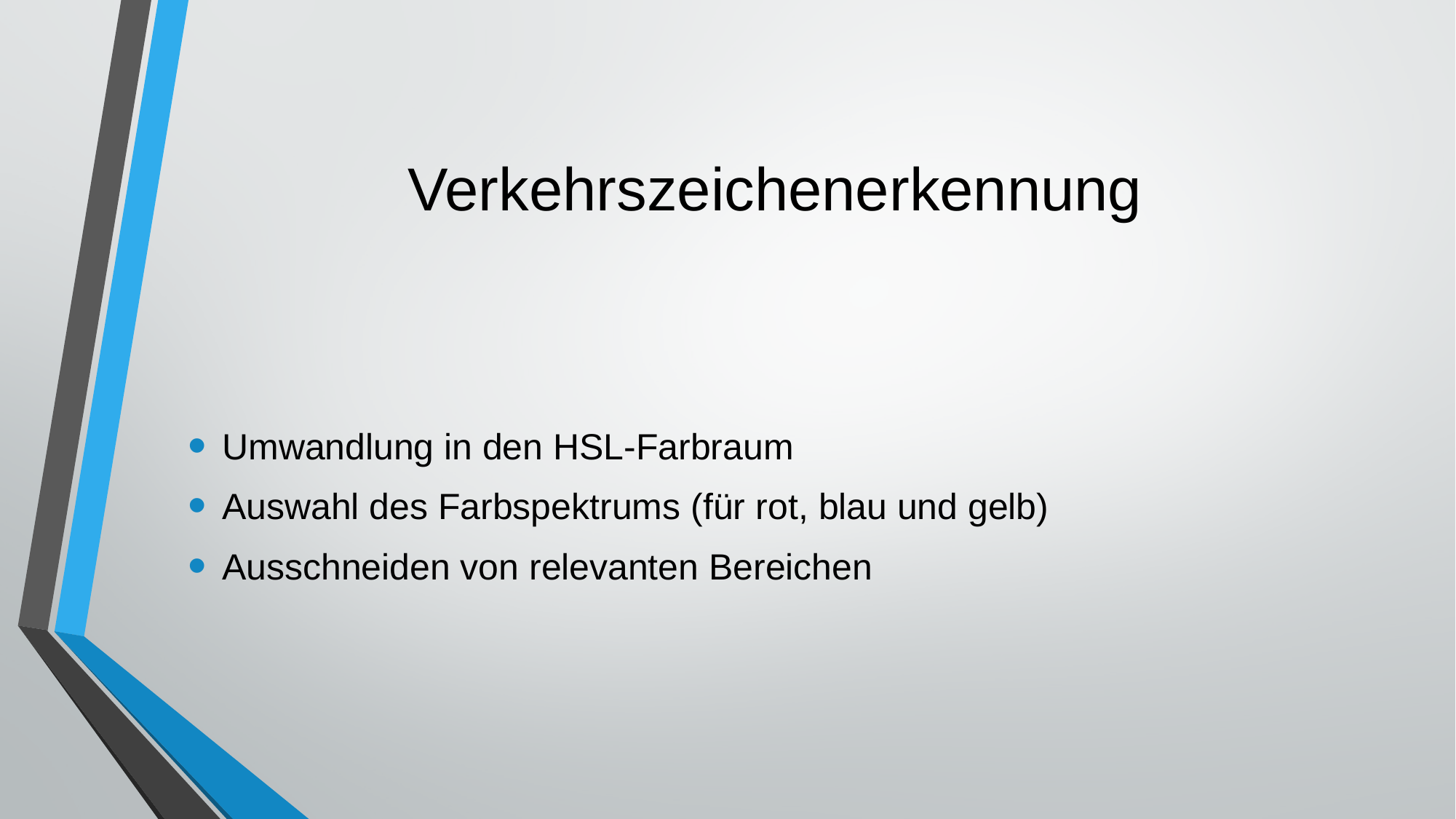

# Verkehrszeichenerkennung
Umwandlung in den HSL-Farbraum
Auswahl des Farbspektrums (für rot, blau und gelb)
Ausschneiden von relevanten Bereichen